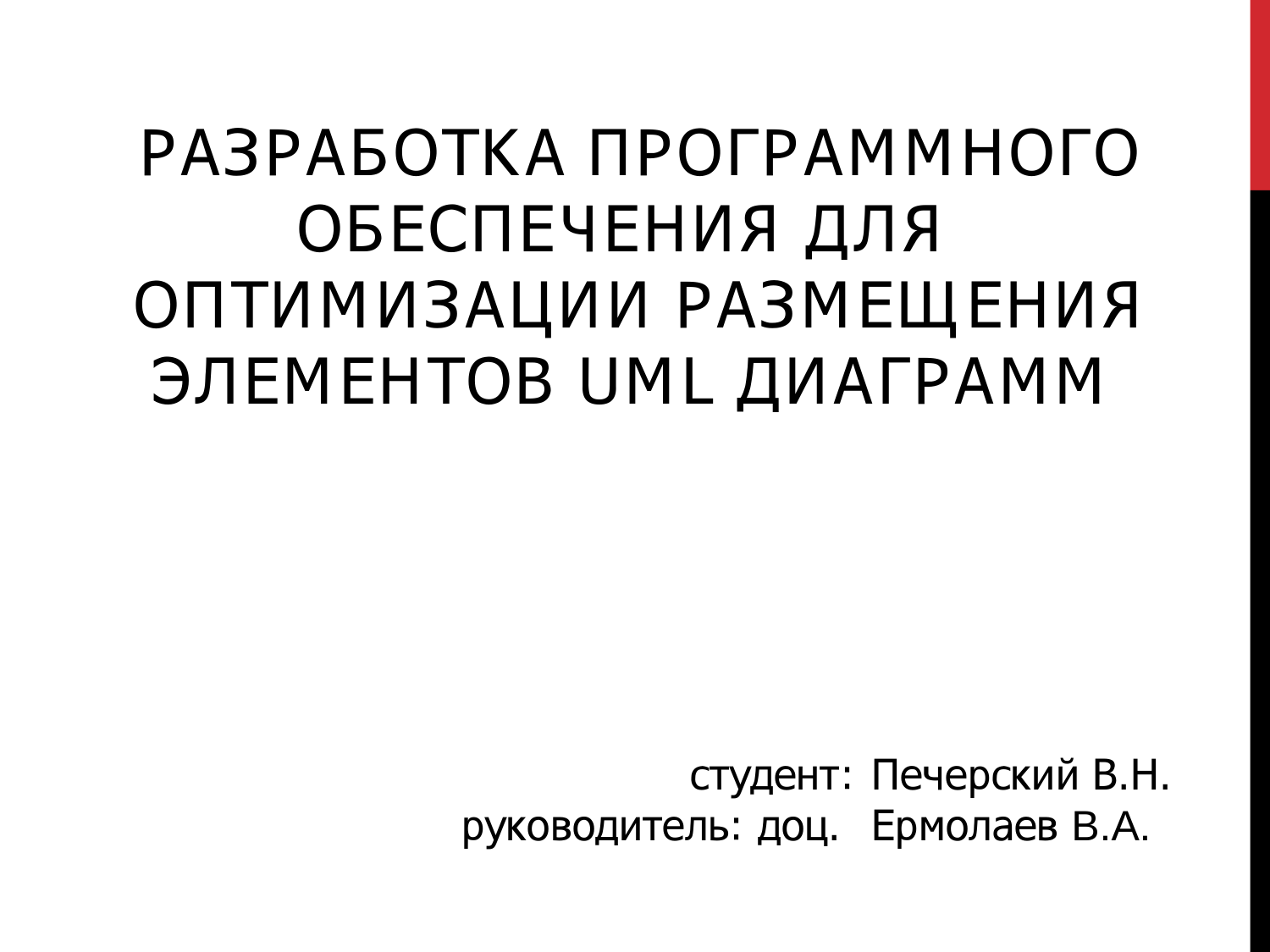

РАЗРАБОТКА ПРОГРАММНОГО ОБЕСПЕЧЕНИЯ ДЛЯ
ОПТИМИЗАЦИИ РАЗМЕЩЕНИЯ ЭЛЕМЕНТОВ UML ДИАГРАММ
 студент:
  руководитель: доц.
Печерский В.Н.
Ермолаев В.А.